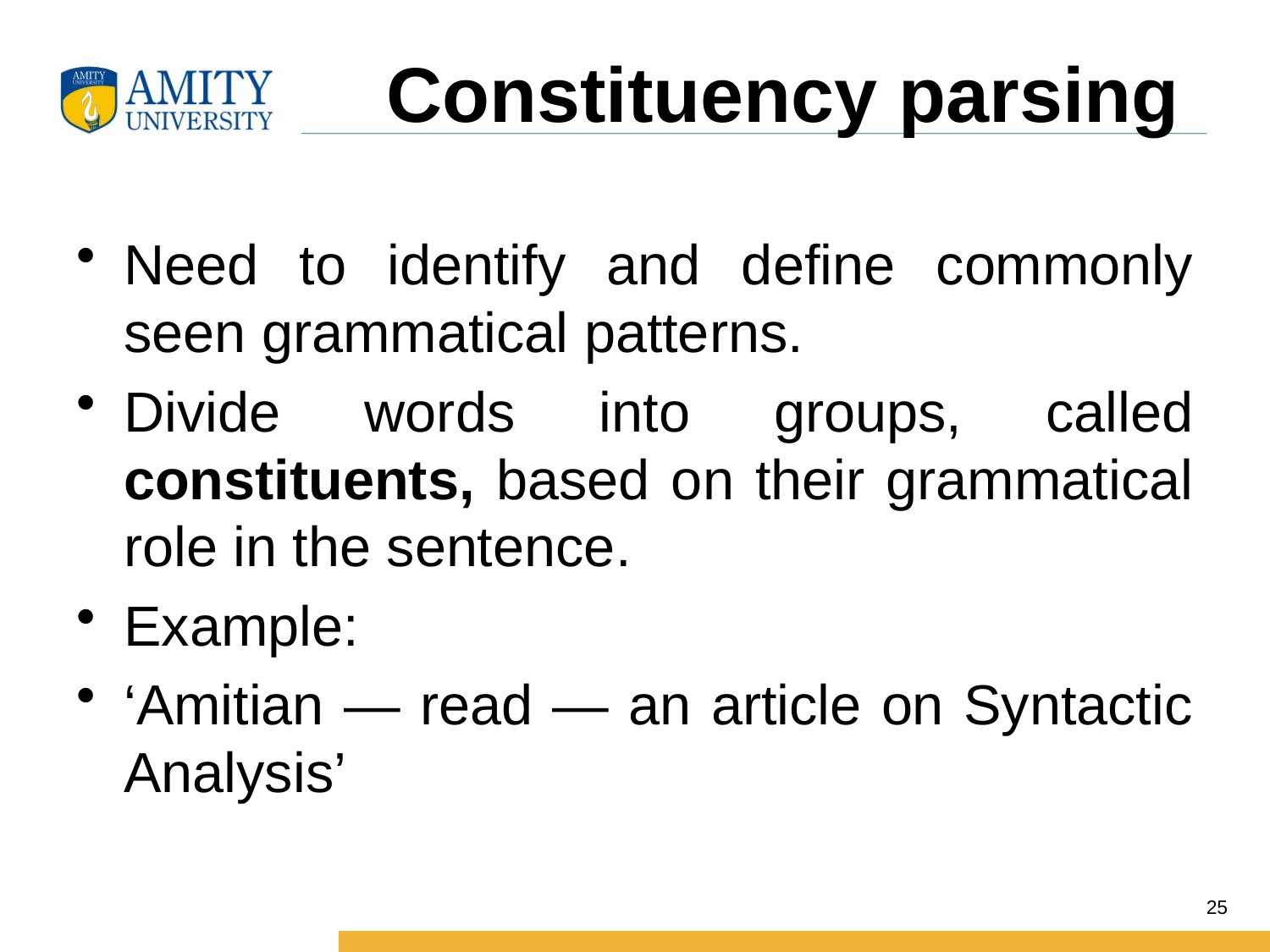

# Constituency parsing
Need to identify and define commonly seen grammatical patterns.
Divide words into groups, called constituents, based on their grammatical role in the sentence.
Example:
‘Amitian — read — an article on Syntactic Analysis’
25